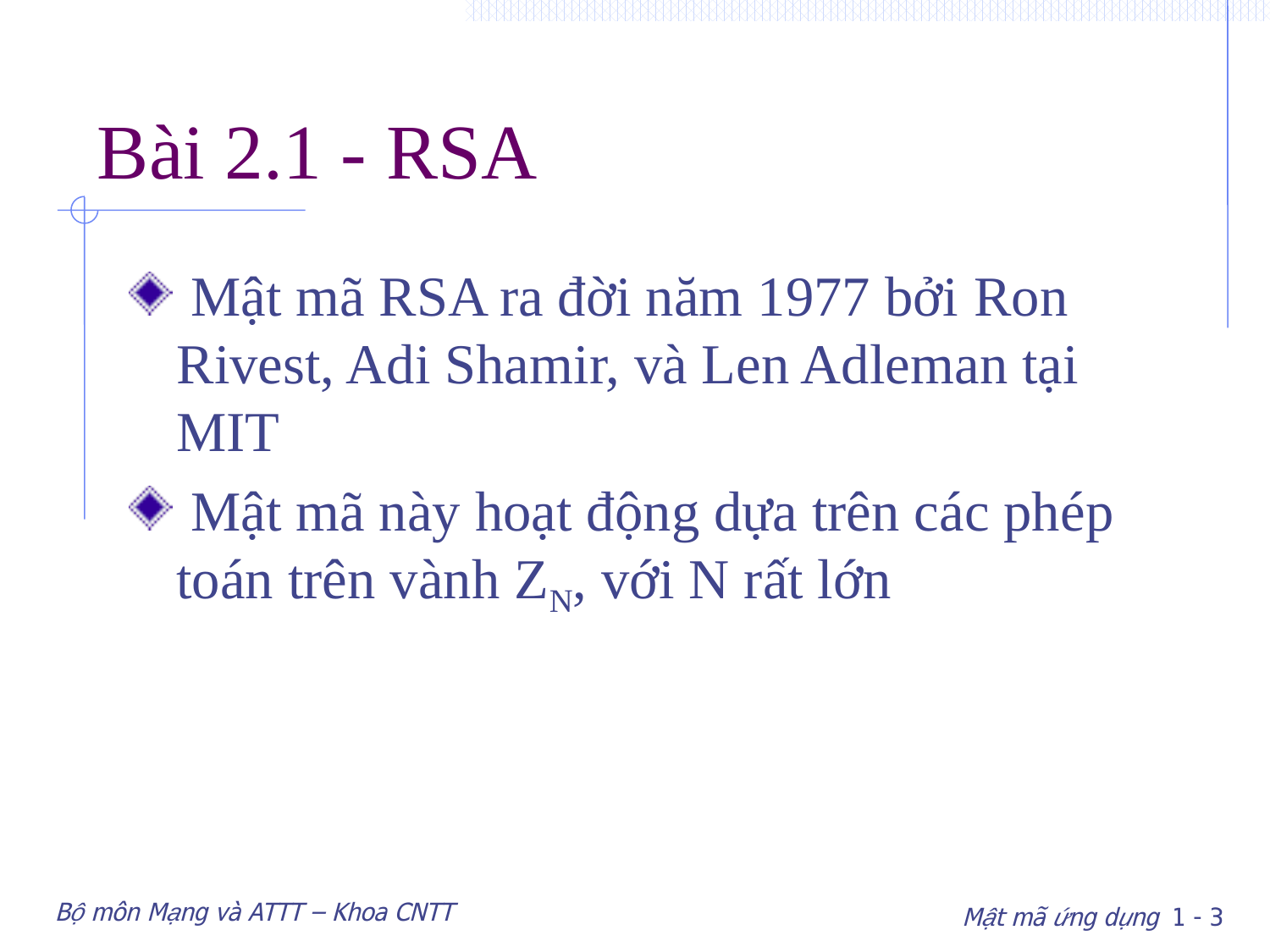

# Bài 2.1 - RSA
 Mật mã RSA ra đời năm 1977 bởi Ron Rivest, Adi Shamir, và Len Adleman tại MIT
 Mật mã này hoạt động dựa trên các phép toán trên vành ZN, với N rất lớn

Bộ môn Mạng và ATTT – Khoa CNTT